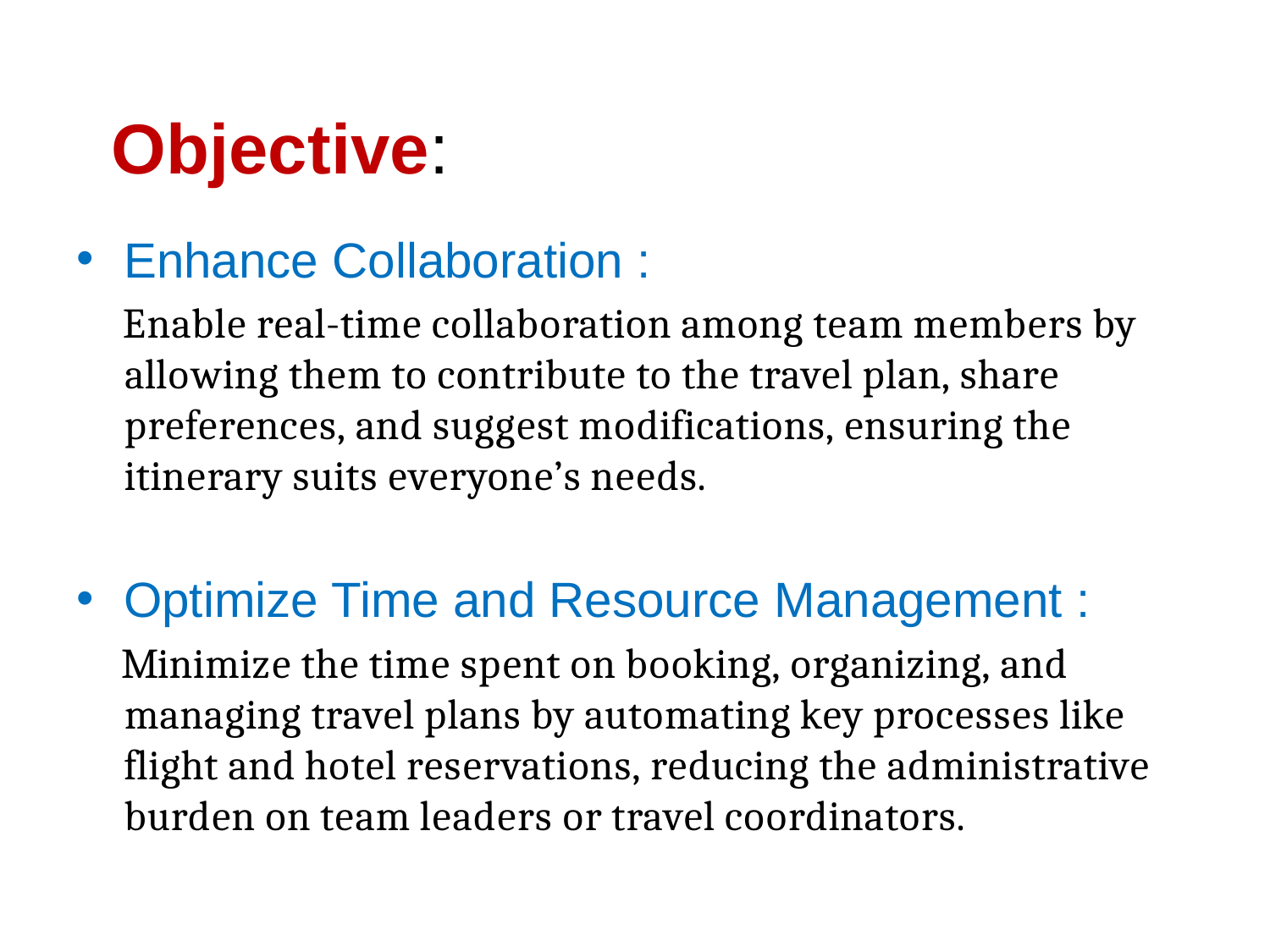

# Objective:
Enhance Collaboration :
     Enable real-time collaboration among team members by allowing them to contribute to the travel plan, share preferences, and suggest modifications, ensuring the itinerary suits everyone’s needs.

Optimize Time and Resource Management :
     Minimize the time spent on booking, organizing, and managing travel plans by automating key processes like flight and hotel reservations, reducing the administrative burden on team leaders or travel coordinators.